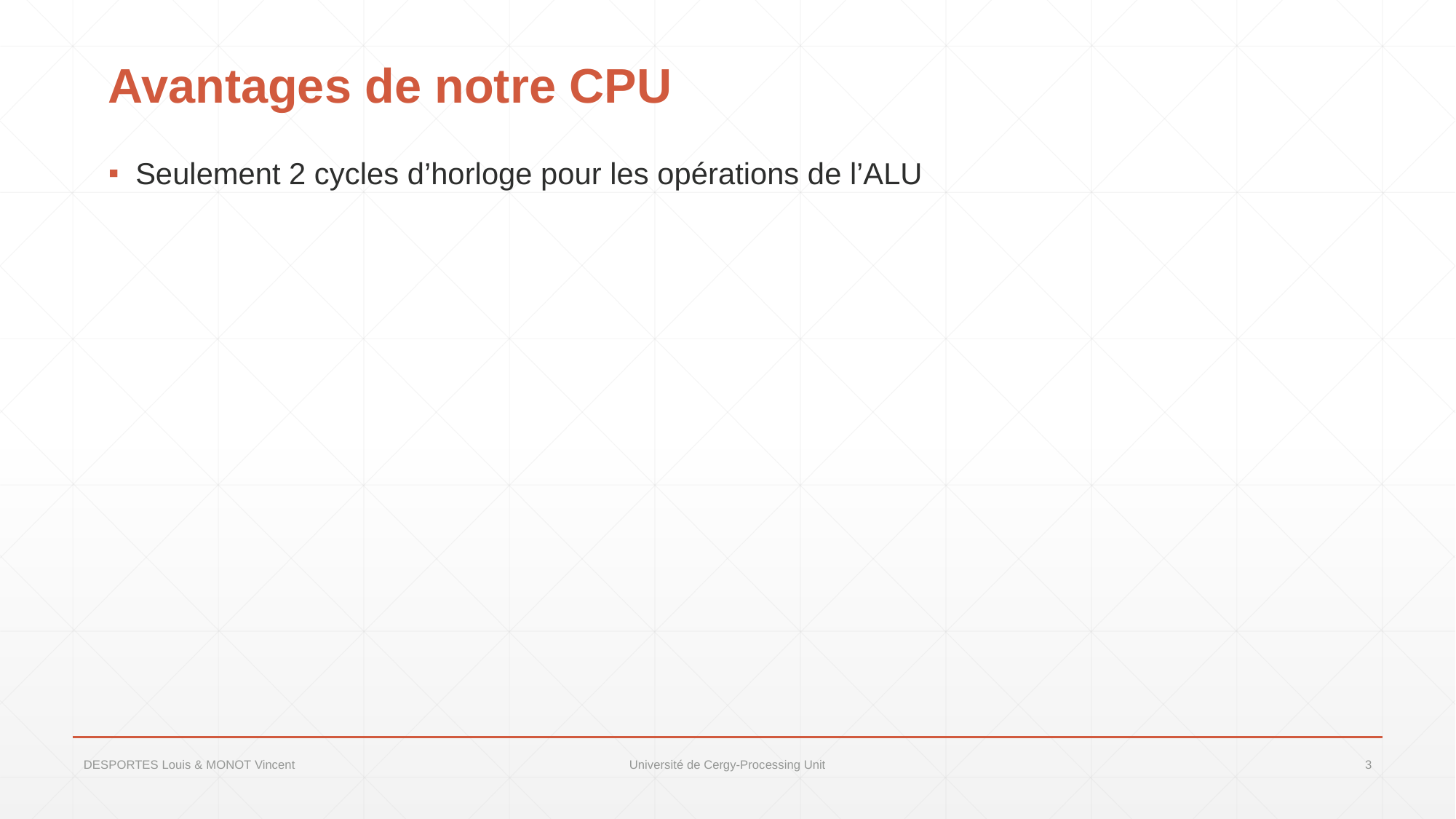

# Avantages de notre CPU
Seulement 2 cycles d’horloge pour les opérations de l’ALU
DESPORTES Louis & MONOT Vincent
3